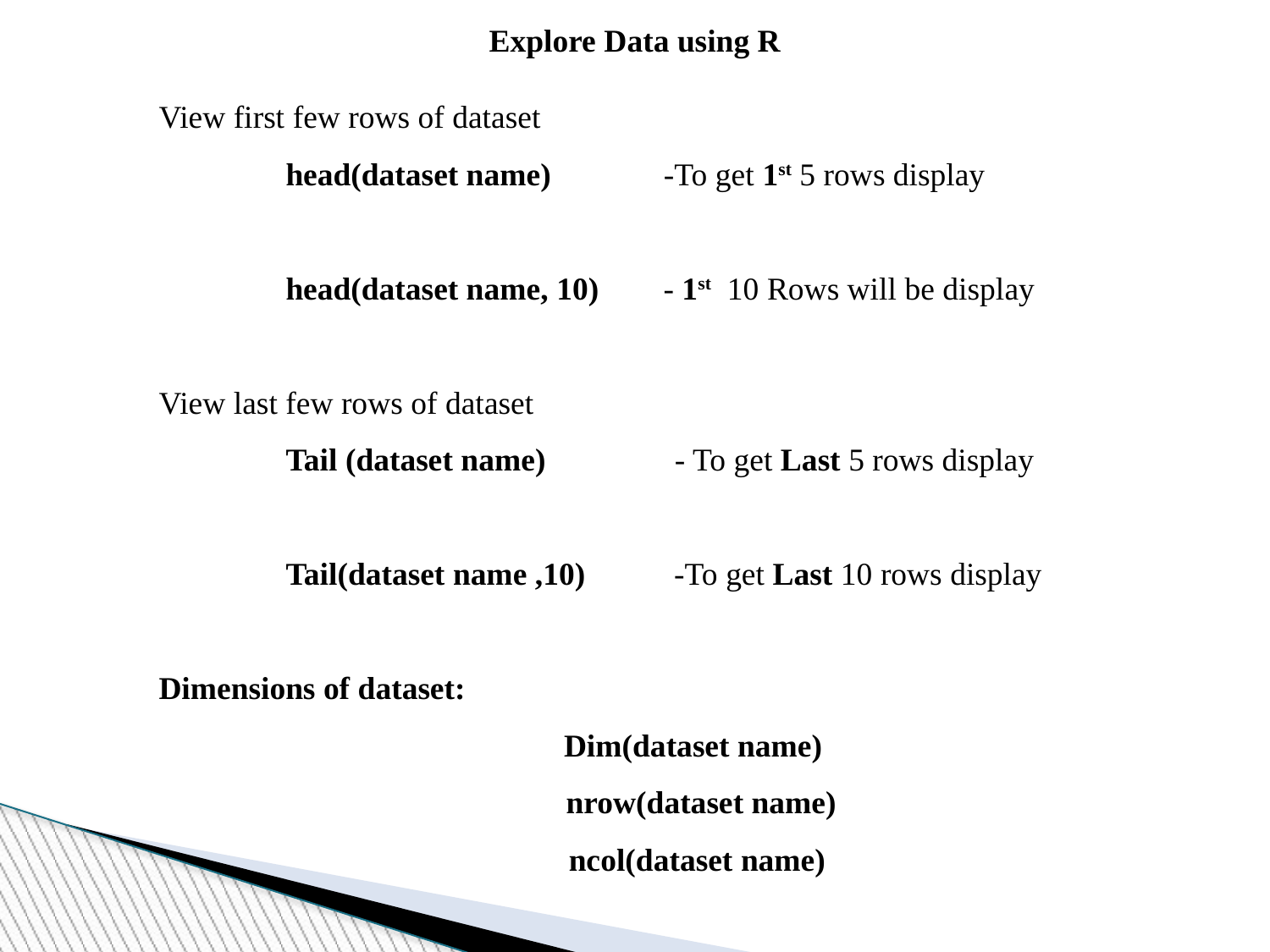

Explore Data using R
# View first few rows of dataset
	head(dataset name)              -To get 1st 5 rows display

	head(dataset name, 10)        - 1st  10 Rows will be display

View last few rows of dataset
	Tail (dataset name)                - To get Last 5 rows display

	Tail(dataset name ,10)           -To get Last 10 rows display

Dimensions of dataset:
Dim(dataset name)
  nrow(dataset name)
 ncol(dataset name)